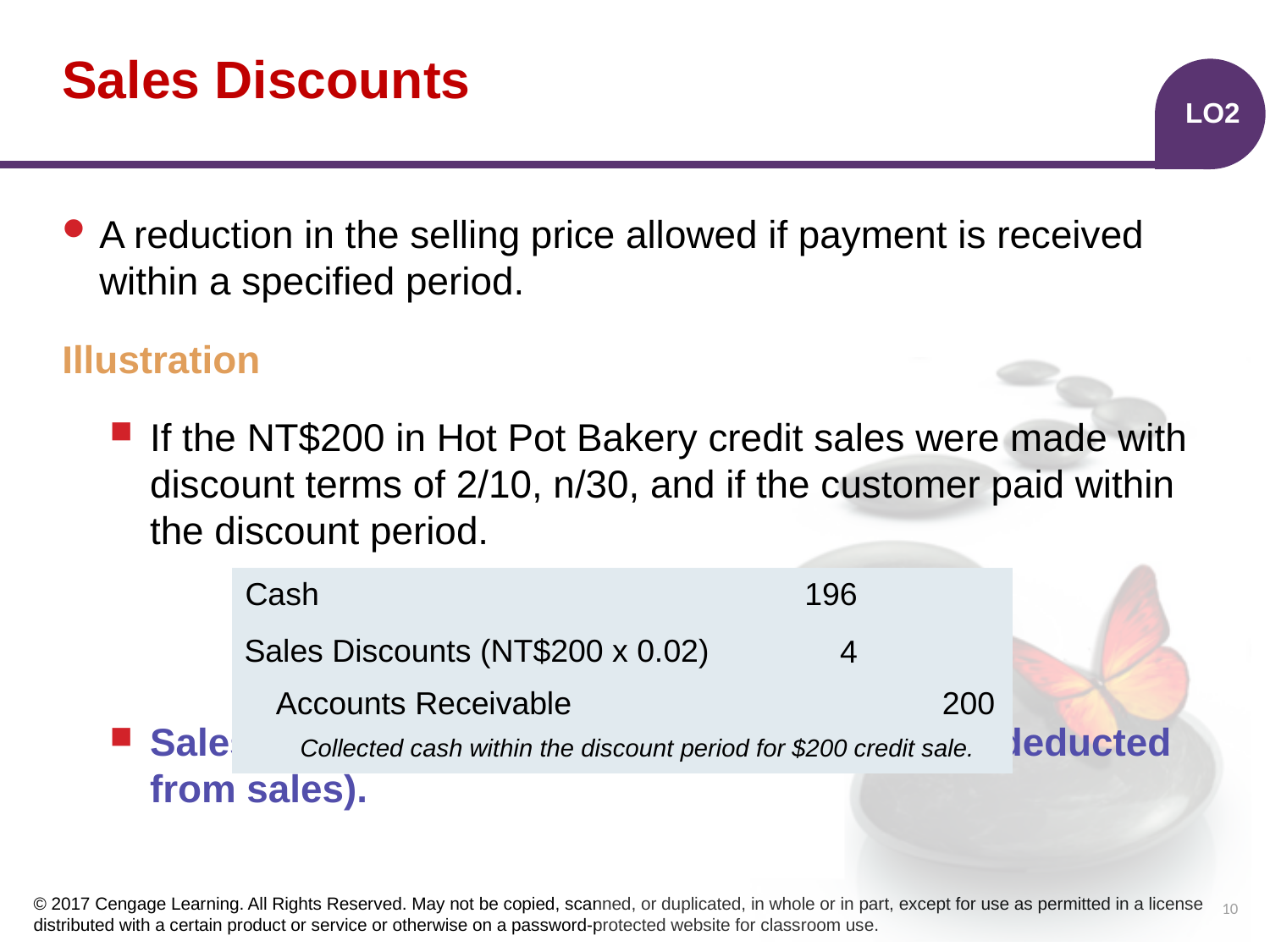

# Sales Discounts
LO2
A reduction in the selling price allowed if payment is received within a specified period.
Illustration
If the NT$200 in Hot Pot Bakery credit sales were made with discount terms of 2/10, n/30, and if the customer paid within the discount period.

Sales Discounts is a contra-revenue account (deducted from sales).
|  |  |  |  |
| --- | --- | --- | --- |
|  |  |  |  |
|  |  |  |  |
|  |  |  |  |
Cash
196
Sales Discounts (NT$200 x 0.02)
4
Accounts Receivable
200
 Collected cash within the discount period for $200 credit sale.
10